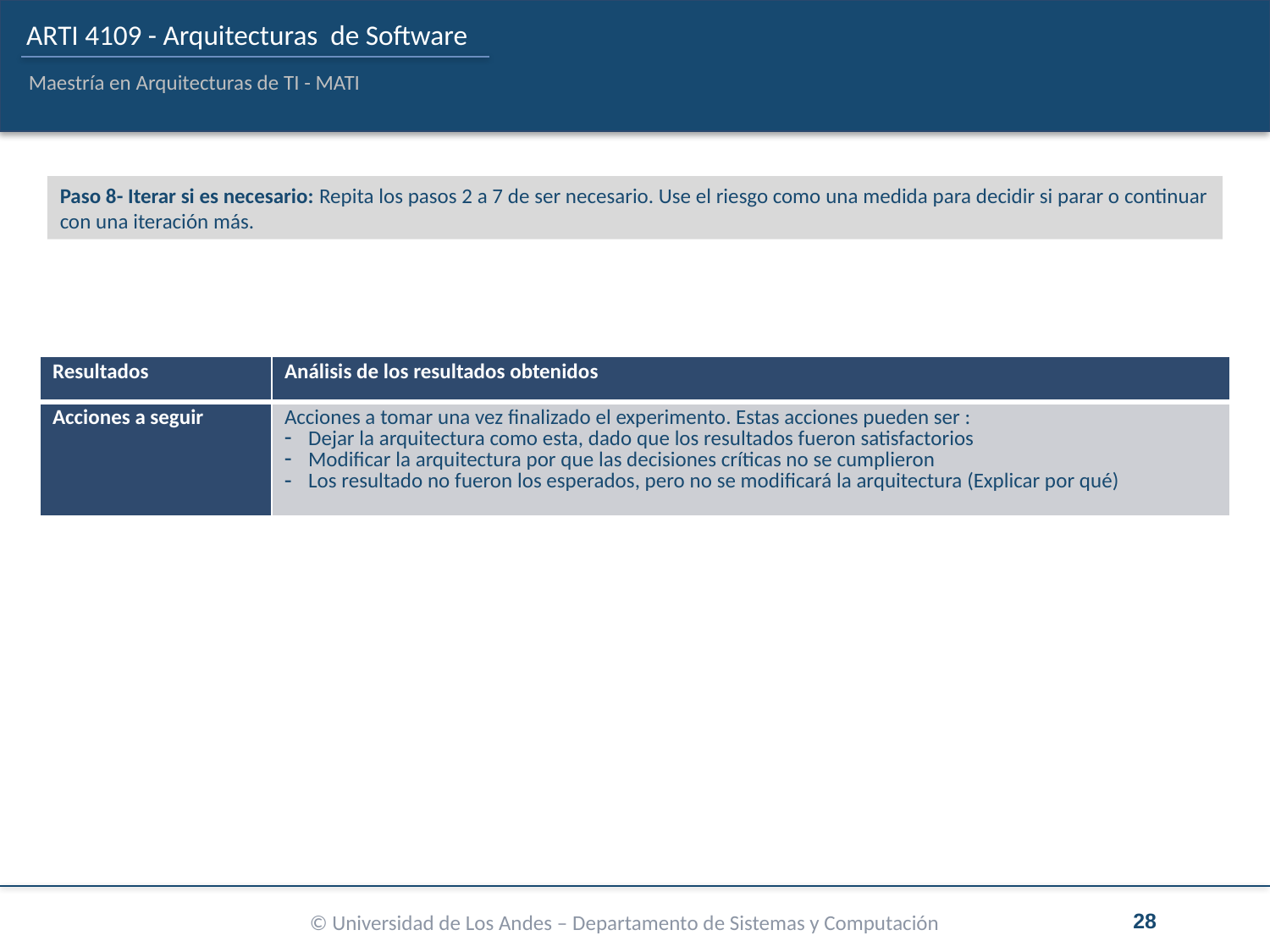

Paso 8- Iterar si es necesario: Repita los pasos 2 a 7 de ser necesario. Use el riesgo como una medida para decidir si parar o continuar con una iteración más.
| Resultados | Análisis de los resultados obtenidos |
| --- | --- |
| Acciones a seguir | Acciones a tomar una vez finalizado el experimento. Estas acciones pueden ser : Dejar la arquitectura como esta, dado que los resultados fueron satisfactorios Modificar la arquitectura por que las decisiones críticas no se cumplieron Los resultado no fueron los esperados, pero no se modificará la arquitectura (Explicar por qué) |
28
© Universidad de Los Andes – Departamento de Sistemas y Computación